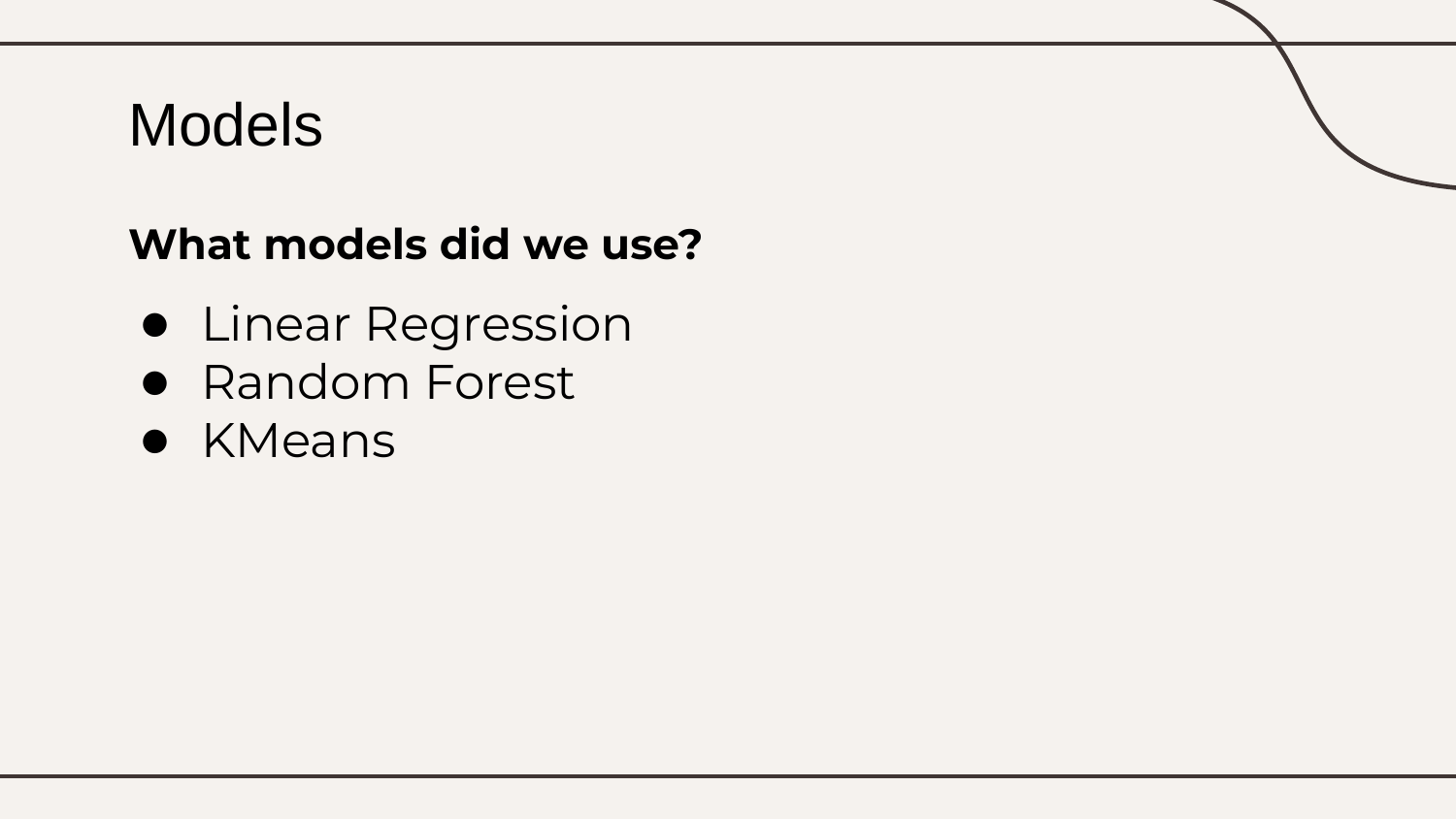

# Models
What models did we use?
Linear Regression
Random Forest
KMeans